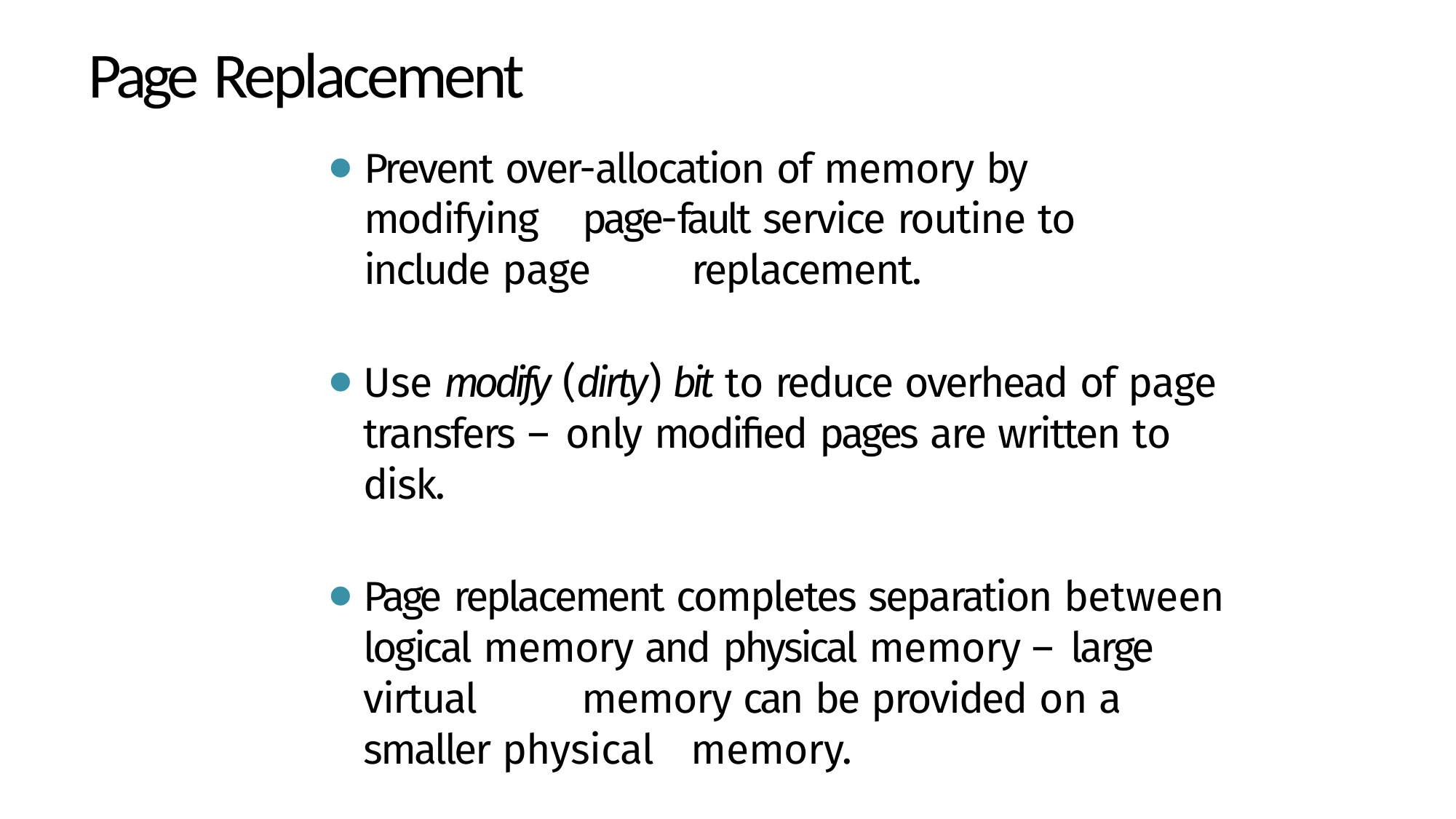

# Page Replacement
Prevent over-allocation of memory by modifying 	page-fault service routine to include page 	replacement.

Use modify (dirty) bit to reduce overhead of page 	transfers – only modified pages are written to disk.

Page replacement completes separation between 	logical memory and physical memory – large virtual 	memory can be provided on a smaller physical 	memory.